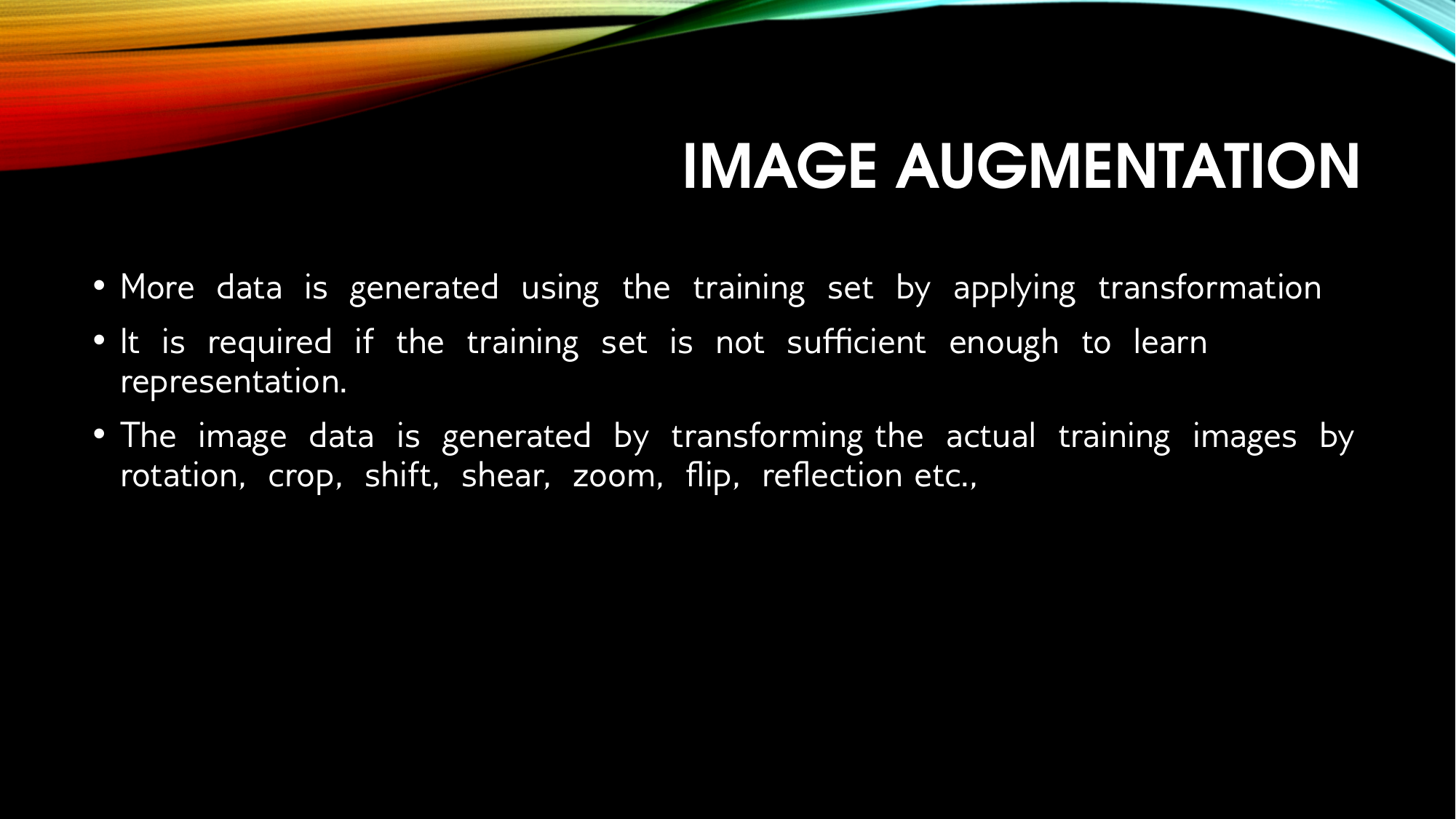

# image Augmentation
More  data  is  generated  using  the  training  set  by  applying  transformation
It  is  required  if  the  training  set  is  not  sufficient  enough  to  learn representation.
The  image  data  is  generated  by  transforming the  actual  training  images  by rotation,  crop,  shift,  shear,  zoom,  flip,  reflection etc.,